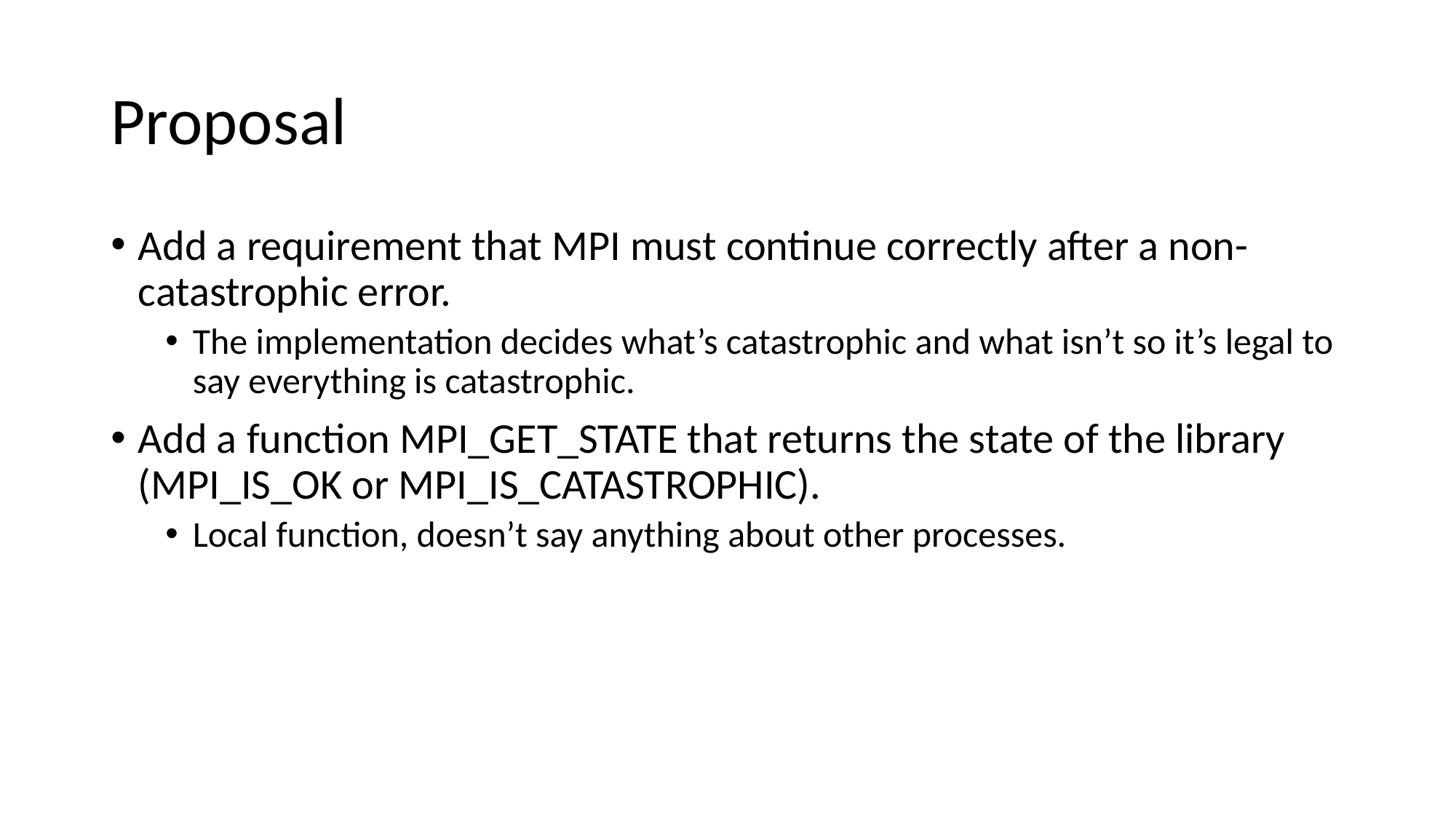

# Proposal
Add a requirement that MPI must continue correctly after a non-catastrophic error.
The implementation decides what’s catastrophic and what isn’t so it’s legal to say everything is catastrophic.
Add a function MPI_GET_STATE that returns the state of the library (MPI_IS_OK or MPI_IS_CATASTROPHIC).
Local function, doesn’t say anything about other processes.